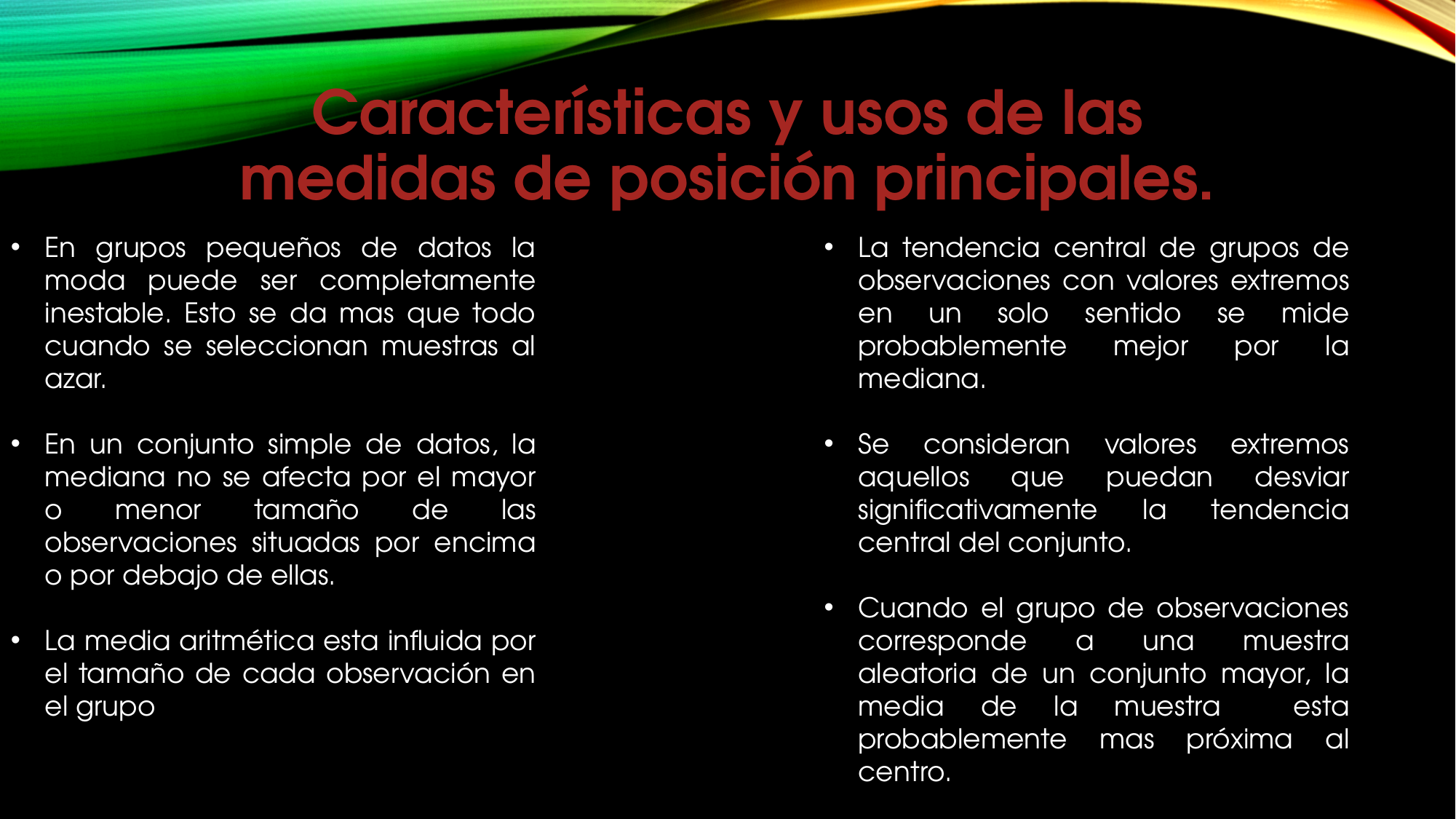

# Características y usos de las medidas de posición principales.
En grupos pequeños de datos la moda puede ser completamente inestable. Esto se da mas que todo cuando se seleccionan muestras al azar.

En un conjunto simple de datos, la mediana no se afecta por el mayor o menor tamaño de las observaciones situadas por encima o por debajo de ellas.

La media aritmética esta influida por el tamaño de cada observación en el grupo
La tendencia central de grupos de observaciones con valores extremos en un solo sentido se mide probablemente mejor por la mediana.

Se consideran valores extremos aquellos que puedan desviar significativamente la tendencia central del conjunto.

Cuando el grupo de observaciones corresponde a una muestra aleatoria de un conjunto mayor, la media de la muestra  esta probablemente mas próxima al centro.